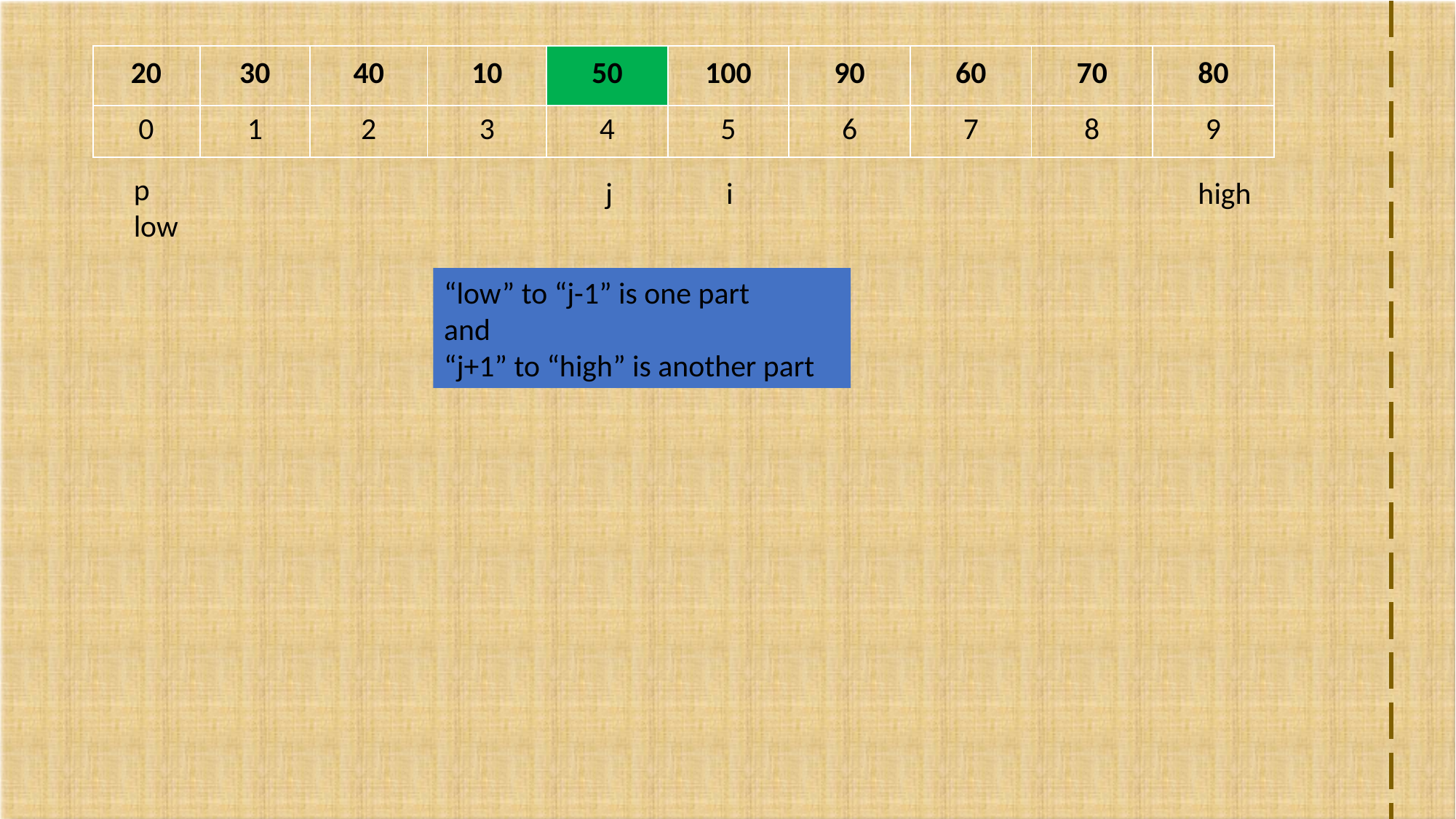

| 20 | 30 | 40 | 10 | 50 | 100 | 90 | 60 | 70 | 80 |
| --- | --- | --- | --- | --- | --- | --- | --- | --- | --- |
| 0 | 1 | 2 | 3 | 4 | 5 | 6 | 7 | 8 | 9 |
p
low
i
high
j
“low” to “j-1” is one part
and
“j+1” to “high” is another part